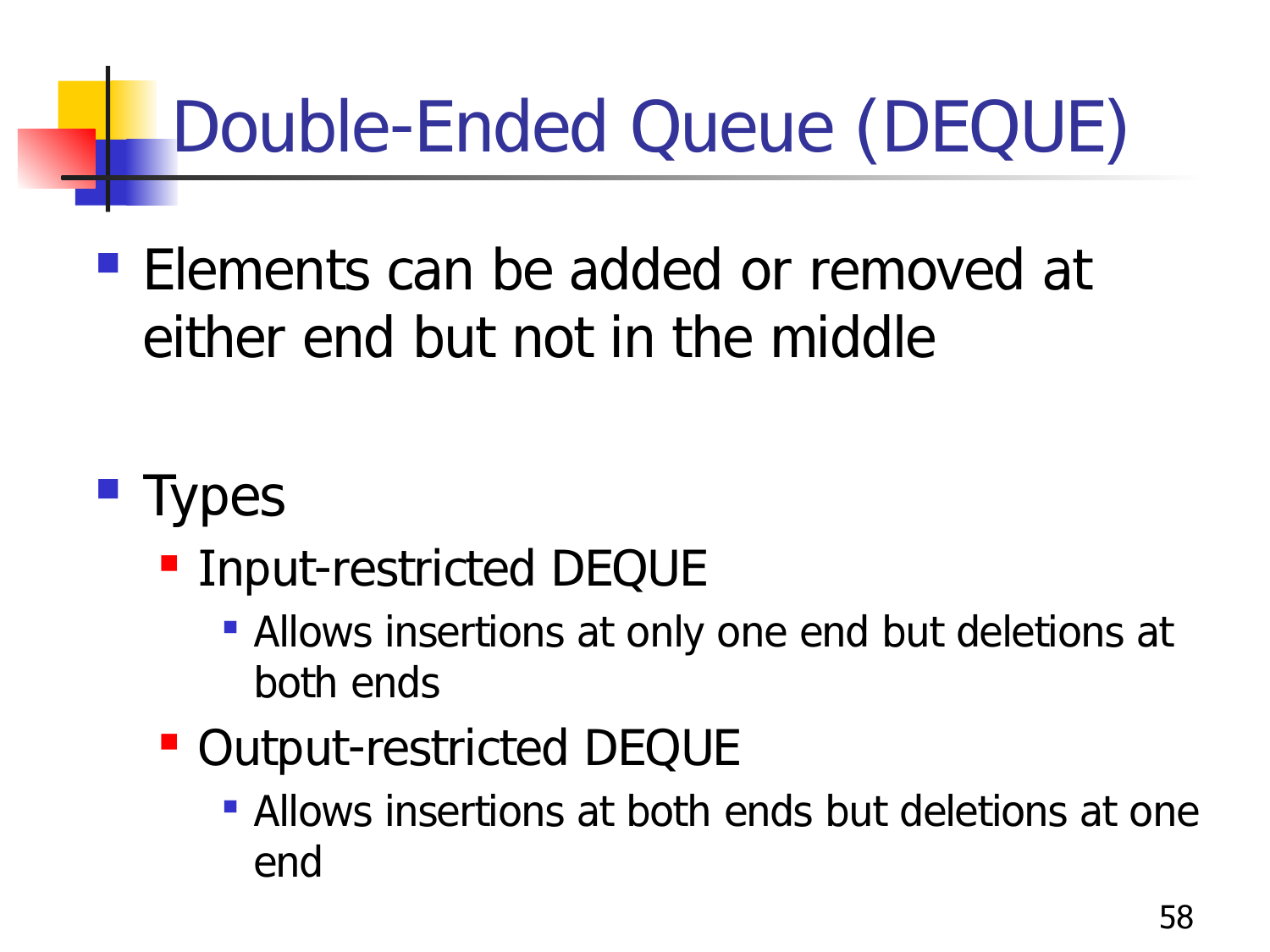

# Double-Ended Queue (DEQUE)
Elements can be added or removed at either end but not in the middle

Types
Input-restricted DEQUE
Allows insertions at only one end but deletions at both ends
Output-restricted DEQUE
Allows insertions at both ends but deletions at one end
58